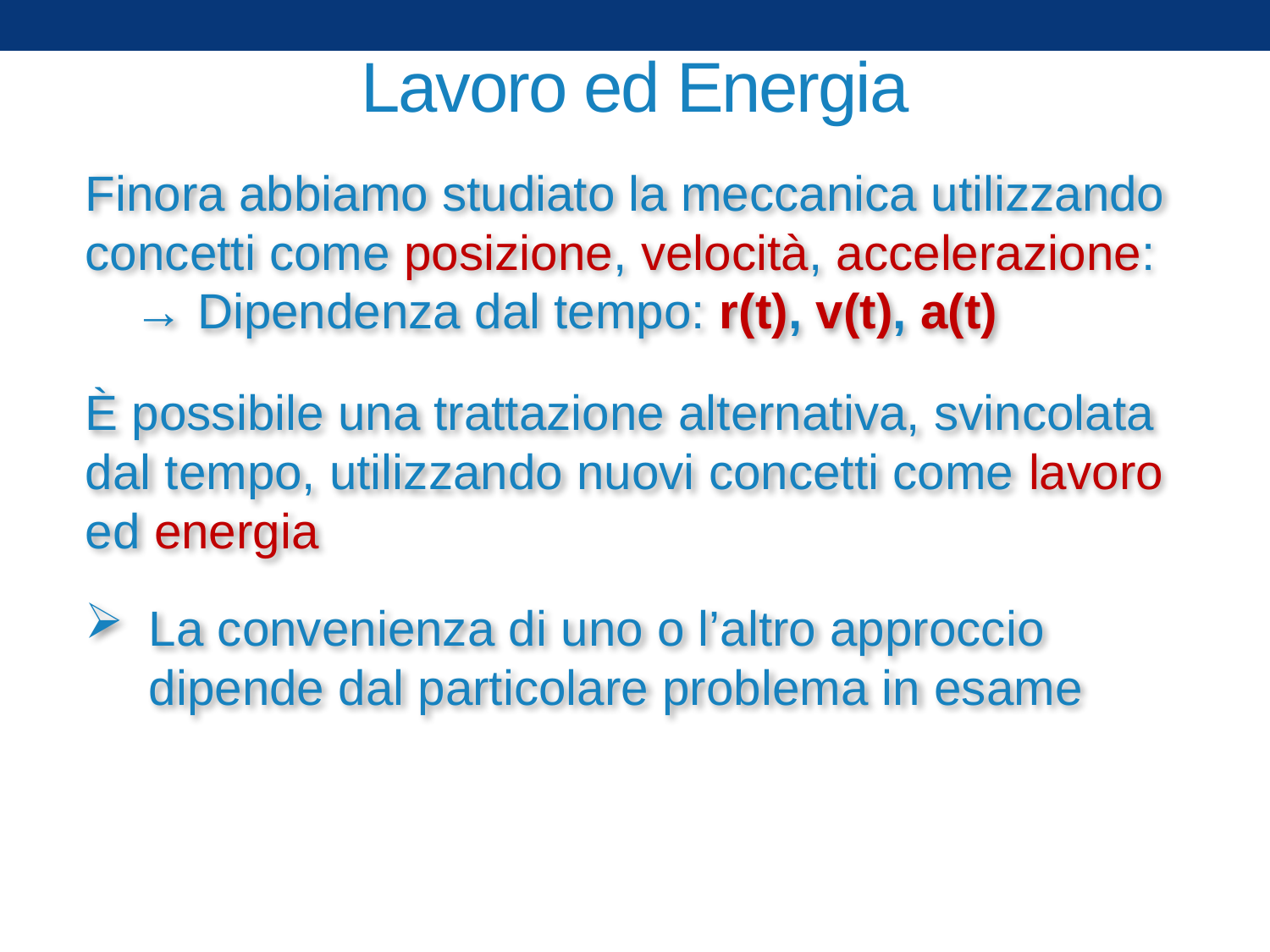

# Lavoro ed Energia
Finora abbiamo studiato la meccanica utilizzando concetti come posizione, velocità, accelerazione:
→ Dipendenza dal tempo: r(t), v(t), a(t)

È possibile una trattazione alternativa, svincolata dal tempo, utilizzando nuovi concetti come lavoro ed energia

La convenienza di uno o l’altro approccio dipende dal particolare problema in esame
2